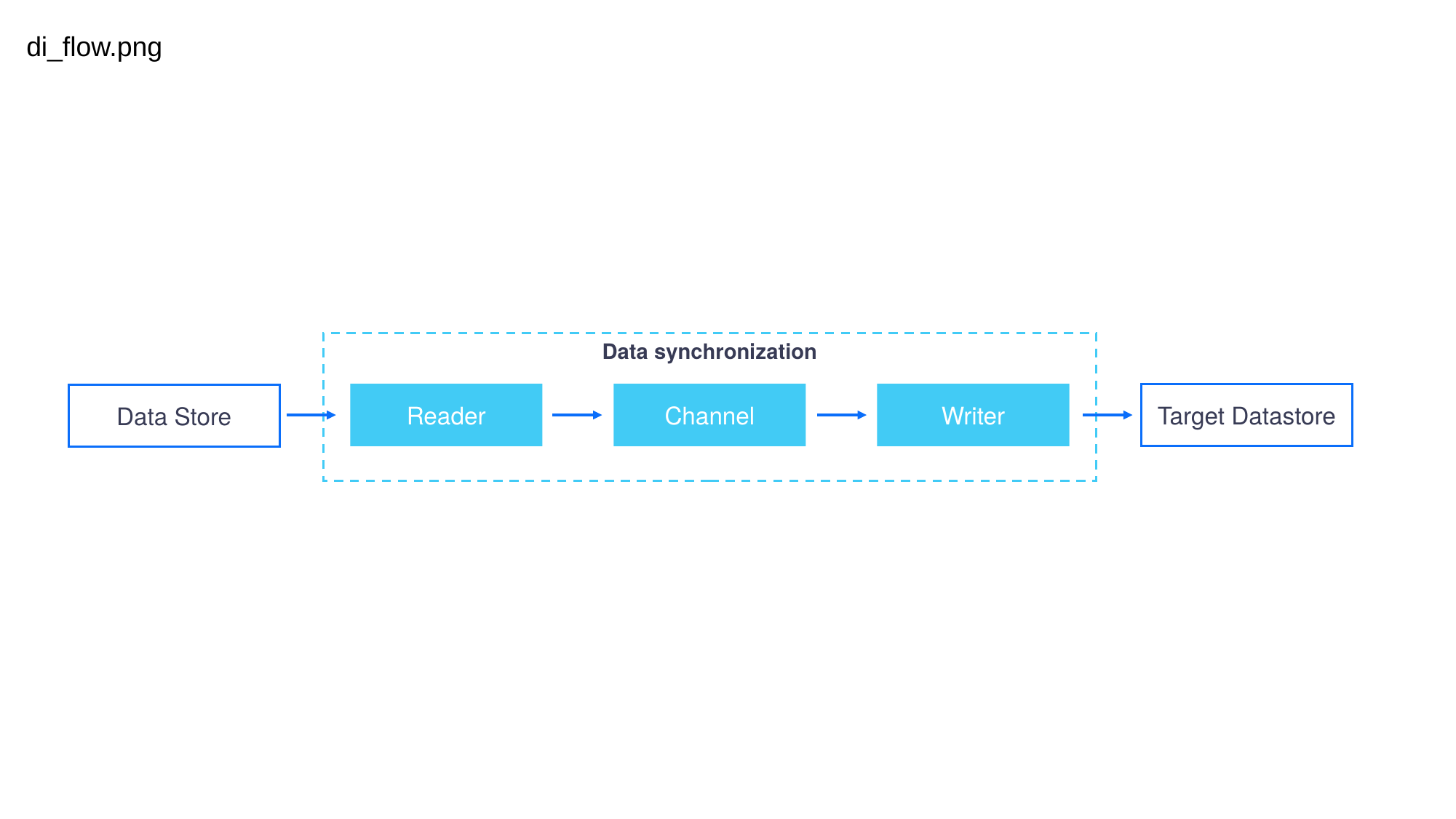

di_flow.png
Data synchronization
Reader
Channel
Writer
Target Datastore
Data Store